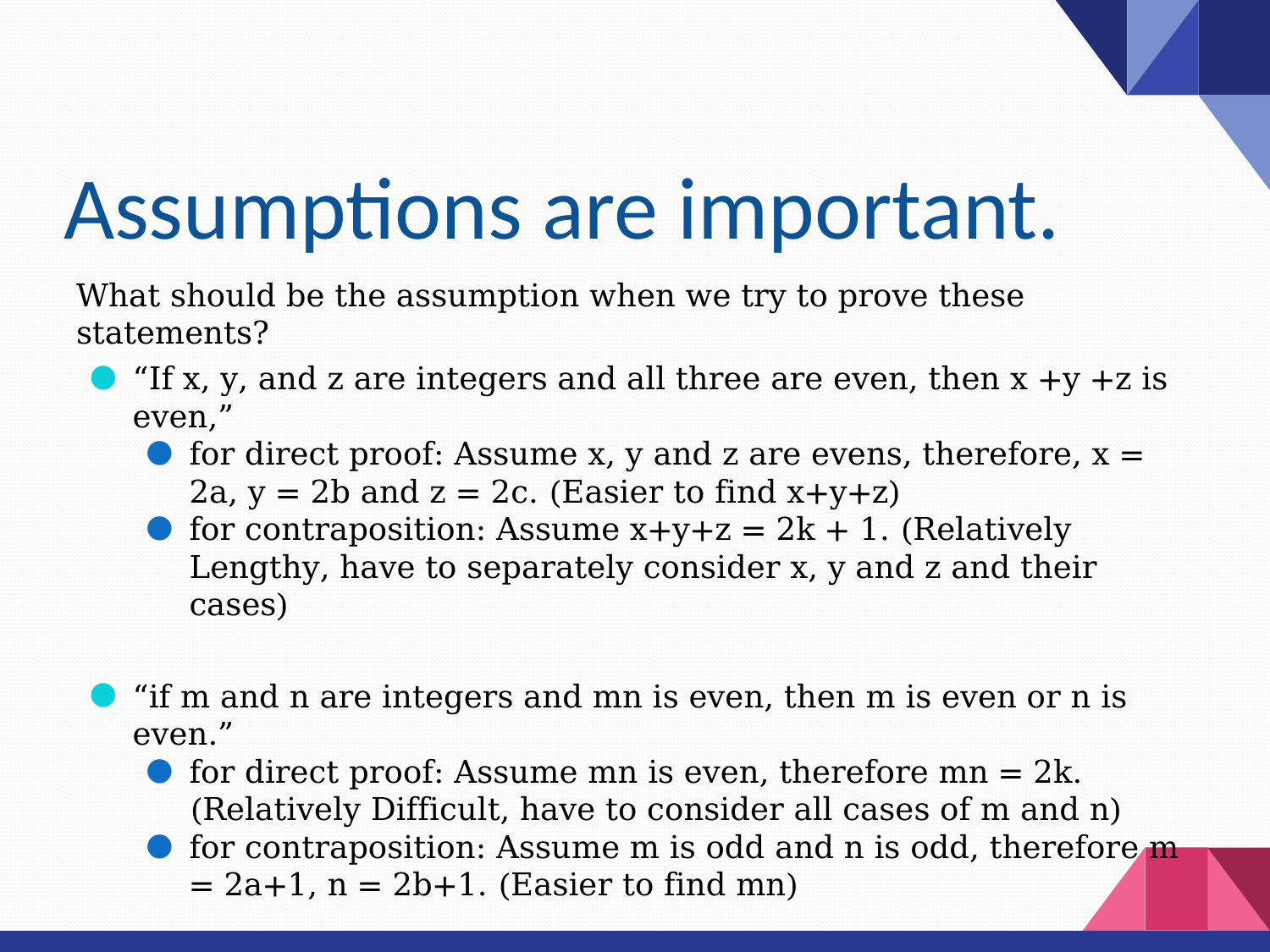

# Assumptions are important.
What should be the assumption when we try to prove these statements?
“If x, y, and z are integers and all three are even, then x +y +z is even,”
for direct proof: Assume x, y and z are evens, therefore, x = 2a, y = 2b and z = 2c. (Easier to find x+y+z)
for contraposition: Assume x+y+z = 2k + 1. (Relatively Lengthy, have to separately consider x, y and z and their cases)

“if m and n are integers and mn is even, then m is even or n is even.”
for direct proof: Assume mn is even, therefore mn = 2k. (Relatively Difficult, have to consider all cases of m and n)
for contraposition: Assume m is odd and n is odd, therefore m = 2a+1, n = 2b+1. (Easier to find mn)